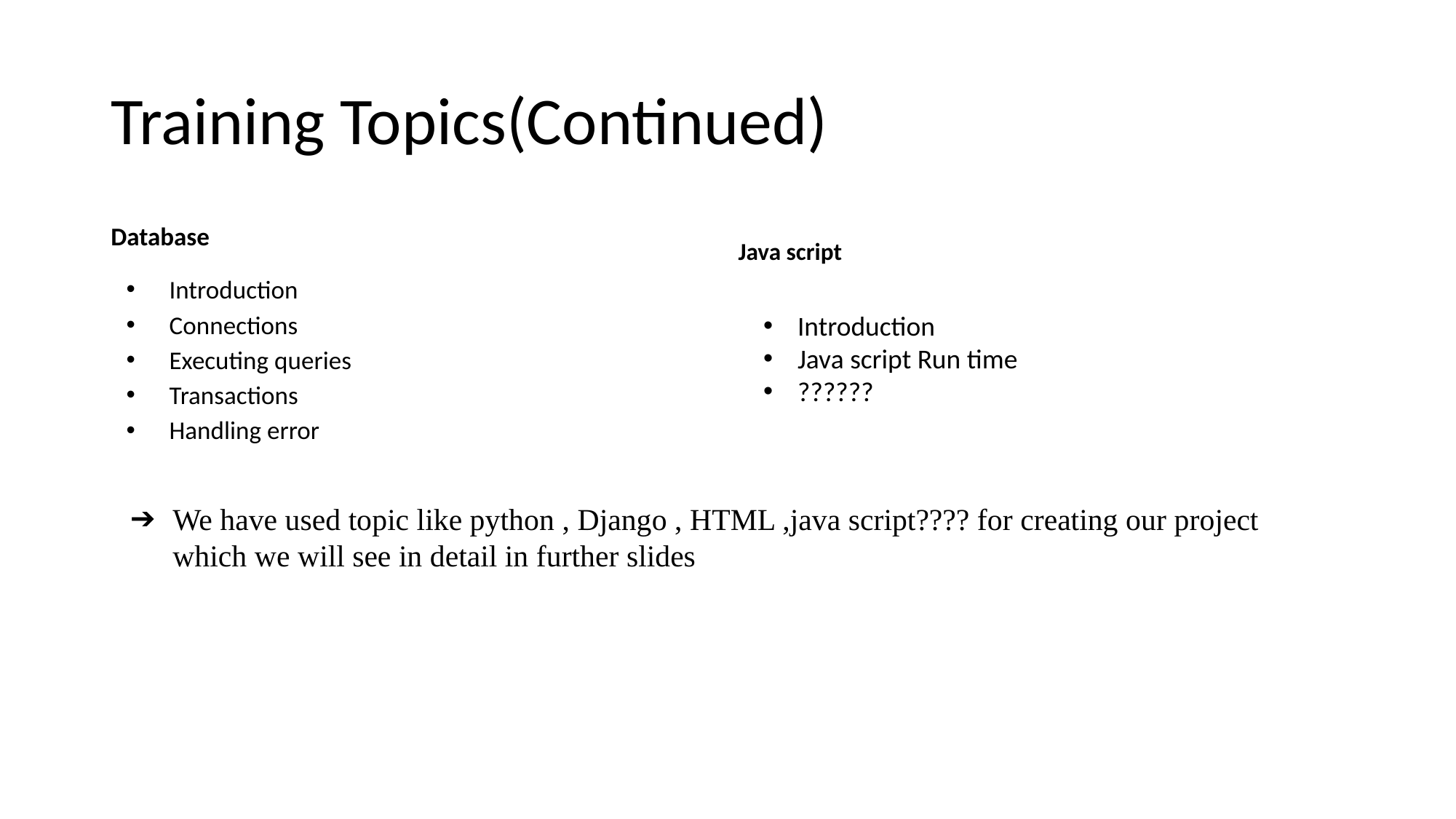

# Training Topics(Continued)
Database
Introduction
Connections
Executing queries
Transactions
Handling error
Java script

Introduction
Java script Run time
??????

We have used topic like python , Django , HTML ,java script???? for creating our project which we will see in detail in further slides